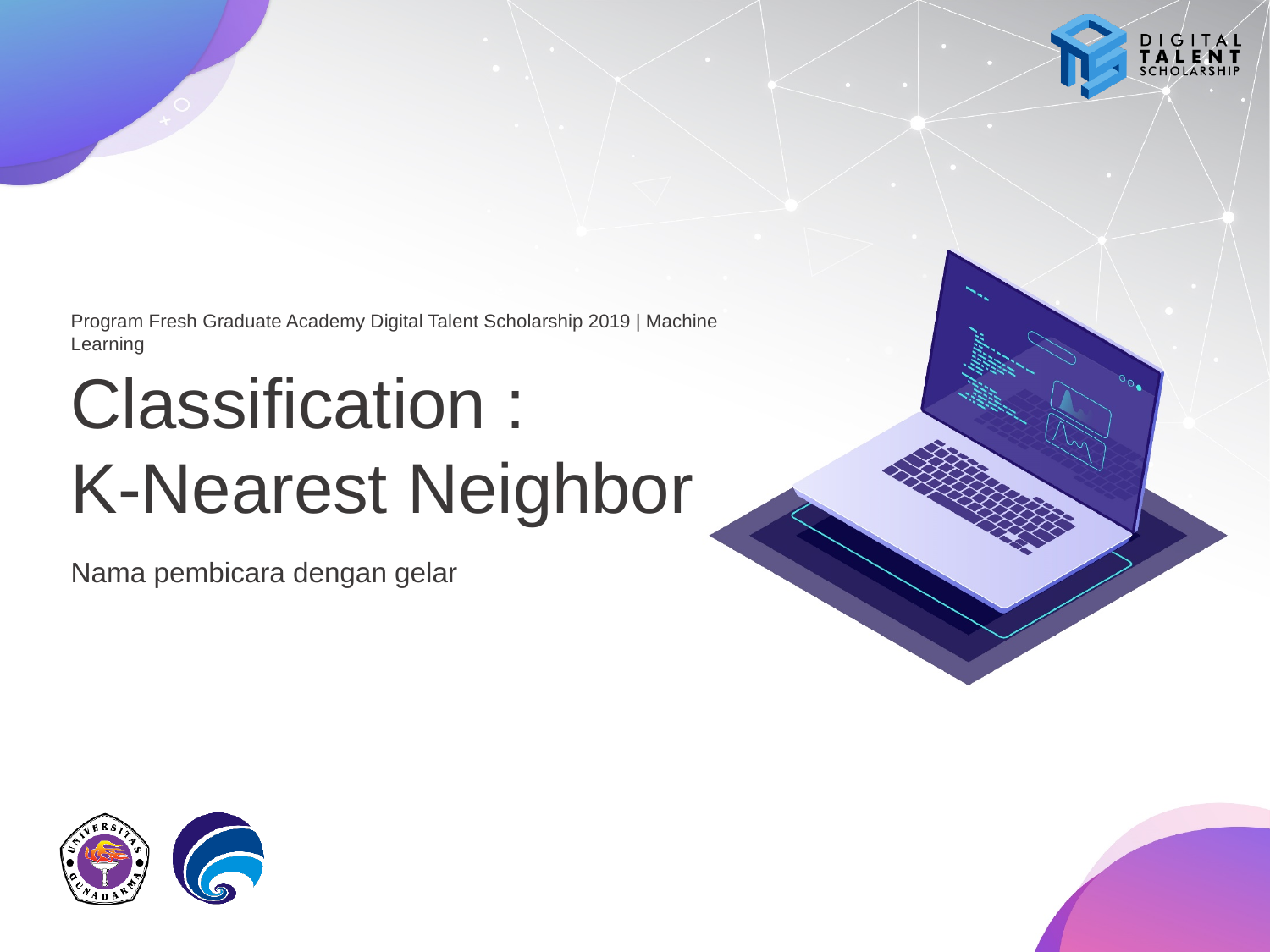

# Classification : K-Nearest Neighbor
Nama pembicara dengan gelar